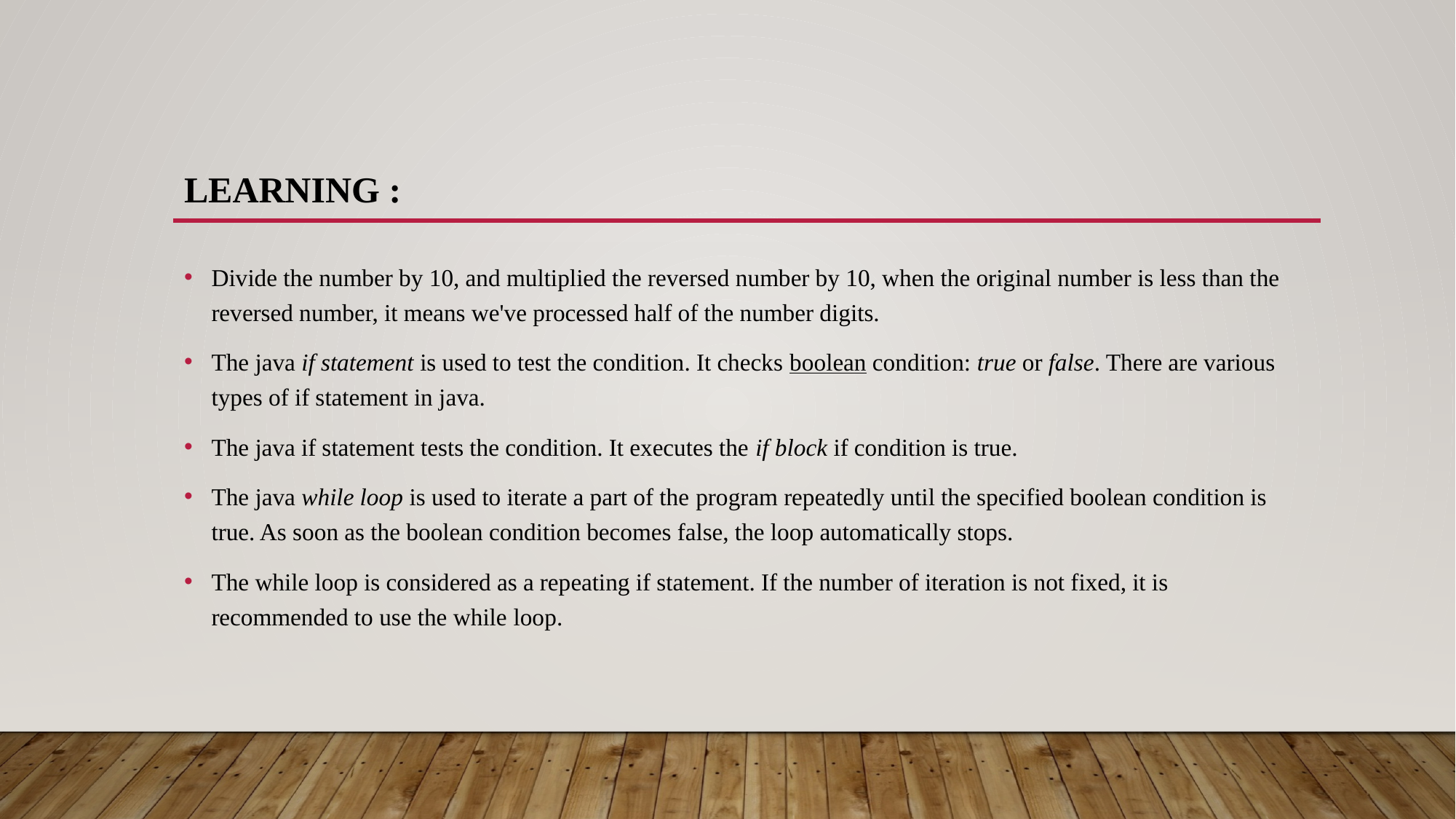

# LEARNING :
Divide the number by 10, and multiplied the reversed number by 10, when the original number is less than the reversed number, it means we've processed half of the number digits.
The java if statement is used to test the condition. It checks boolean condition: true or false. There are various types of if statement in java.
The java if statement tests the condition. It executes the if block if condition is true.
The java while loop is used to iterate a part of the program repeatedly until the specified boolean condition is true. As soon as the boolean condition becomes false, the loop automatically stops.
The while loop is considered as a repeating if statement. If the number of iteration is not fixed, it is recommended to use the while loop.